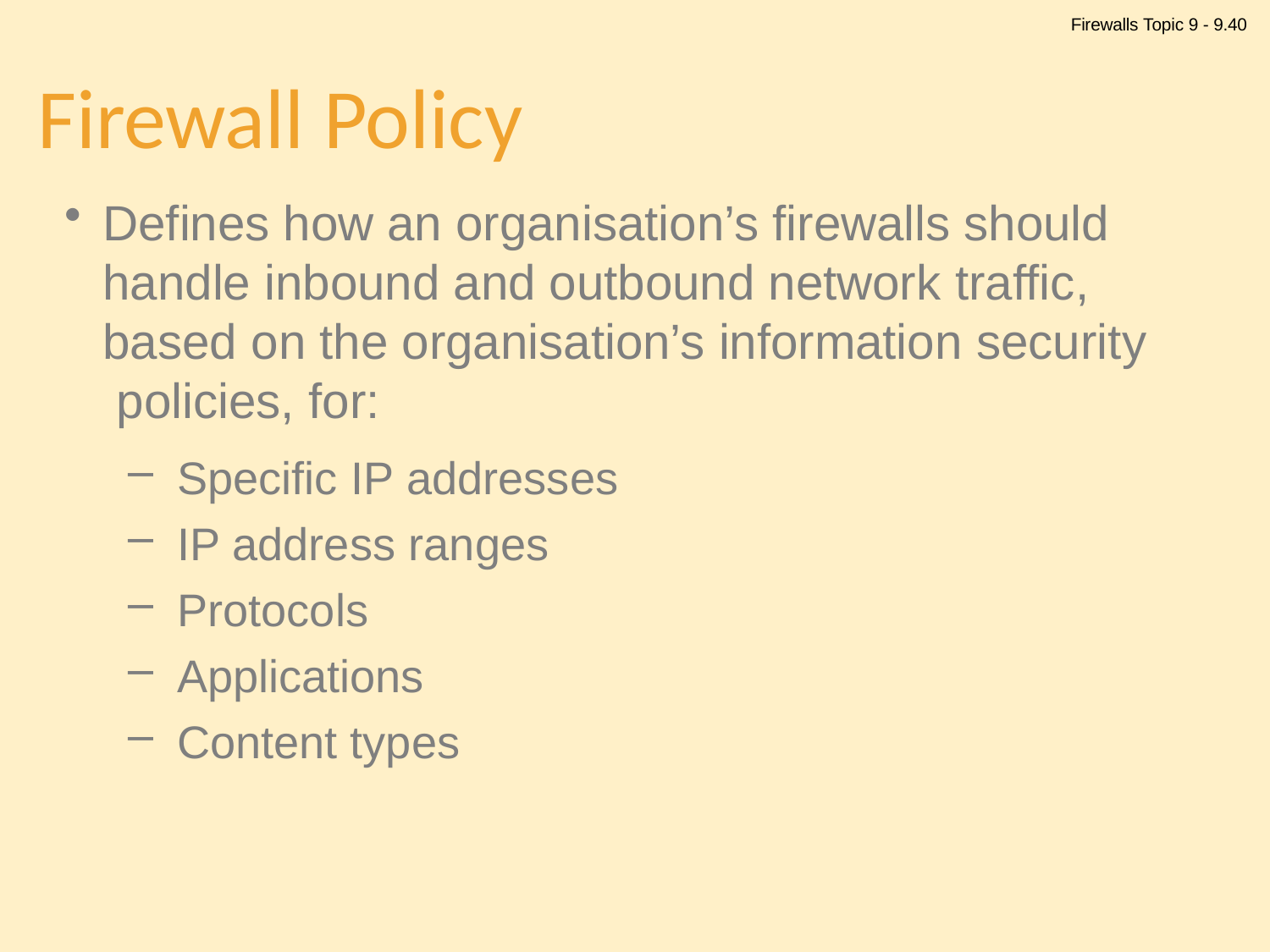

Firewalls Topic 9 - 9.40
# Firewall Policy
Defines how an organisation’s firewalls should  handle inbound and outbound network traffic,  based on the organisation’s information security  policies, for:
Specific IP addresses
IP address ranges
Protocols
Applications
Content types